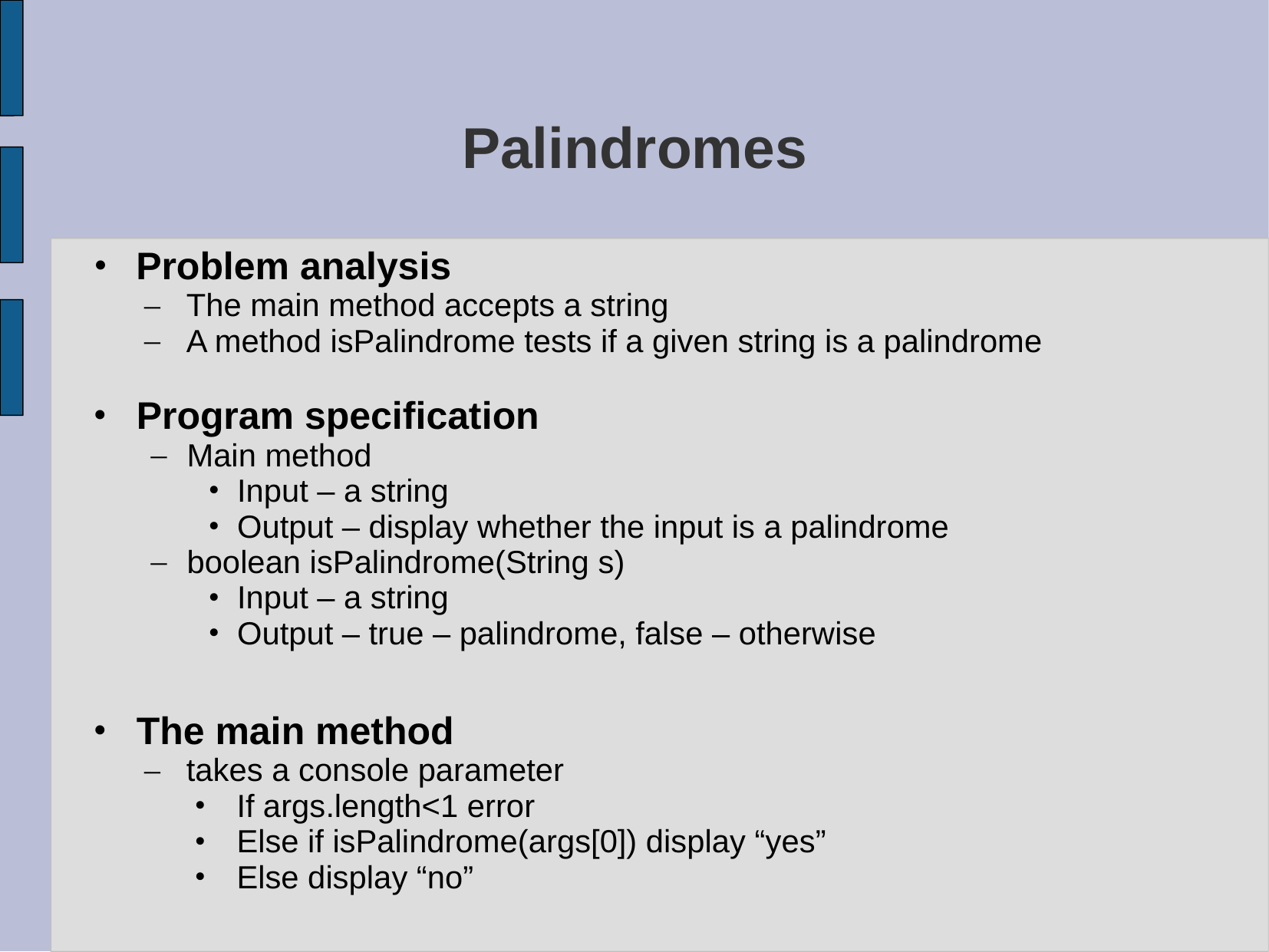

# Palindromes
Problem analysis
The main method accepts a string
A method isPalindrome tests if a given string is a palindrome

Program specification
Main method
Input – a string
Output – display whether the input is a palindrome
boolean isPalindrome(String s)
Input – a string
Output – true – palindrome, false – otherwise

The main method
takes a console parameter
If args.length<1 error
Else if isPalindrome(args[0]) display “yes”
Else display “no”